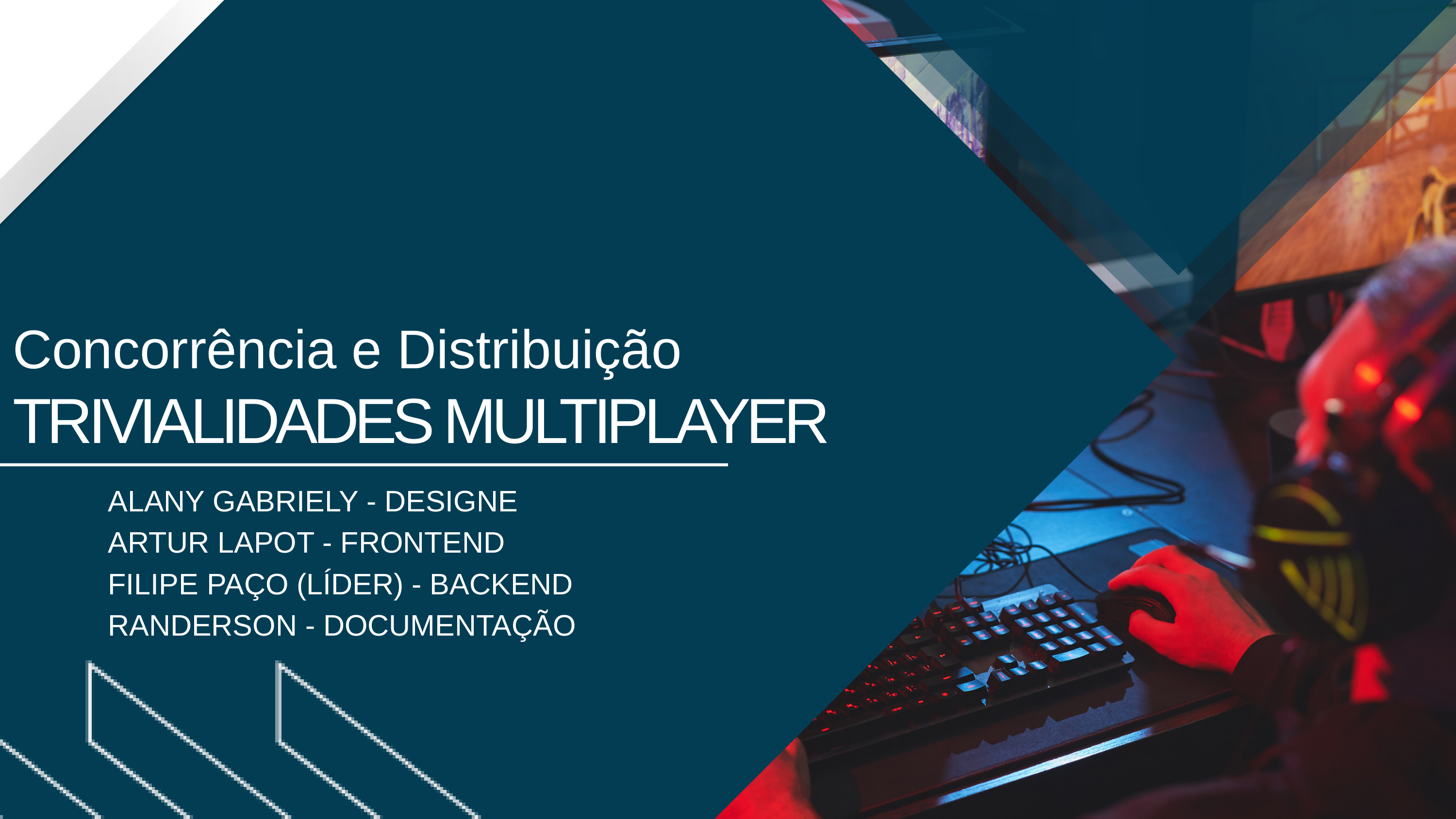

Concorrência e Distribuição
TRIVIALIDADES MULTIPLAYER

ALANY GABRIELY - DESIGNE
ARTUR LAPOT - FRONTEND
FILIPE PAÇO (LÍDER) - BACKEND
RANDERSON - DOCUMENTAÇÃO